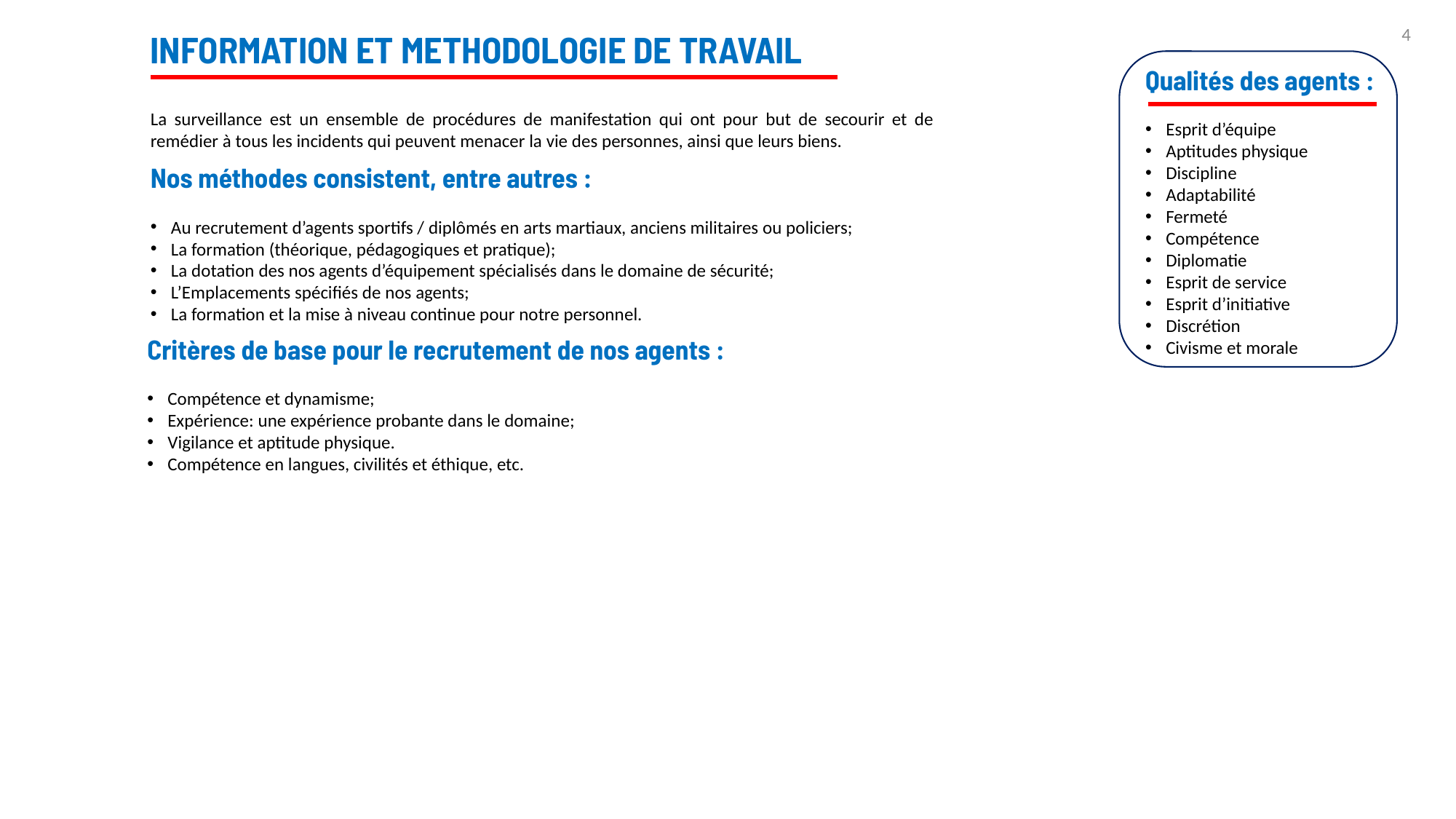

4
INFORMATION ET METHODOLOGIE DE TRAVAIL

Qualités des agents :

Esprit d’équipe
Aptitudes physique
Discipline
Adaptabilité
Fermeté
Compétence
Diplomatie
Esprit de service
Esprit d’initiative
Discrétion
Civisme et morale
La surveillance est un ensemble de procédures de manifestation qui ont pour but de secourir et de remédier à tous les incidents qui peuvent menacer la vie des personnes, ainsi que leurs biens.
Nos méthodes consistent, entre autres :

Au recrutement d’agents sportifs / diplômés en arts martiaux, anciens militaires ou policiers;
La formation (théorique, pédagogiques et pratique);
La dotation des nos agents d’équipement spécialisés dans le domaine de sécurité;
L’Emplacements spécifiés de nos agents;
La formation et la mise à niveau continue pour notre personnel.
Critères de base pour le recrutement de nos agents :

Compétence et dynamisme;
Expérience: une expérience probante dans le domaine;
Vigilance et aptitude physique.
Compétence en langues, civilités et éthique, etc.